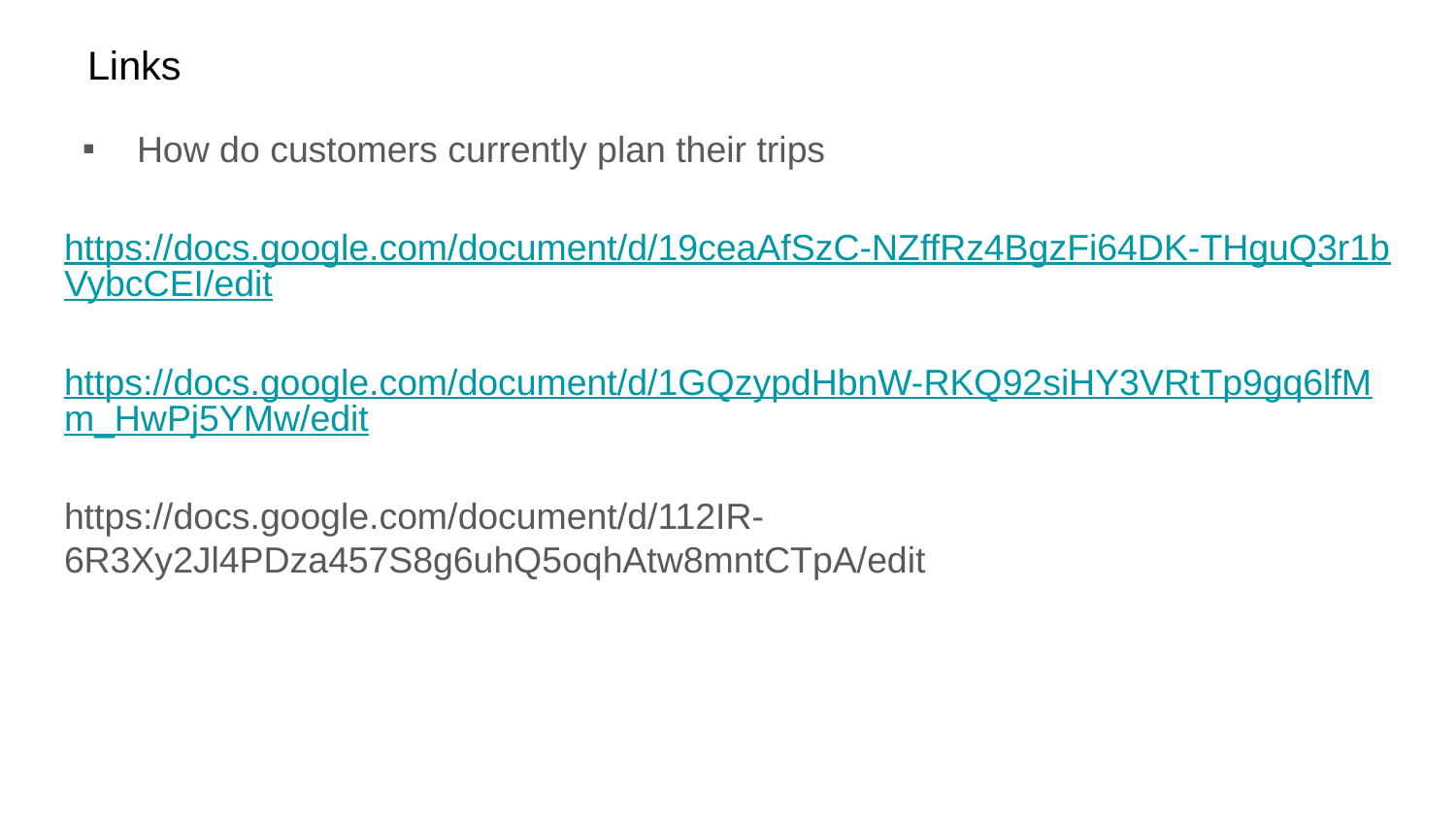

# Links
How do customers currently plan their trips

https://docs.google.com/document/d/19ceaAfSzC-NZffRz4BgzFi64DK-THguQ3r1bVybcCEI/edit

https://docs.google.com/document/d/1GQzypdHbnW-RKQ92siHY3VRtTp9gq6lfMm_HwPj5YMw/edit

https://docs.google.com/document/d/112IR-6R3Xy2Jl4PDza457S8g6uhQ5oqhAtw8mntCTpA/edit